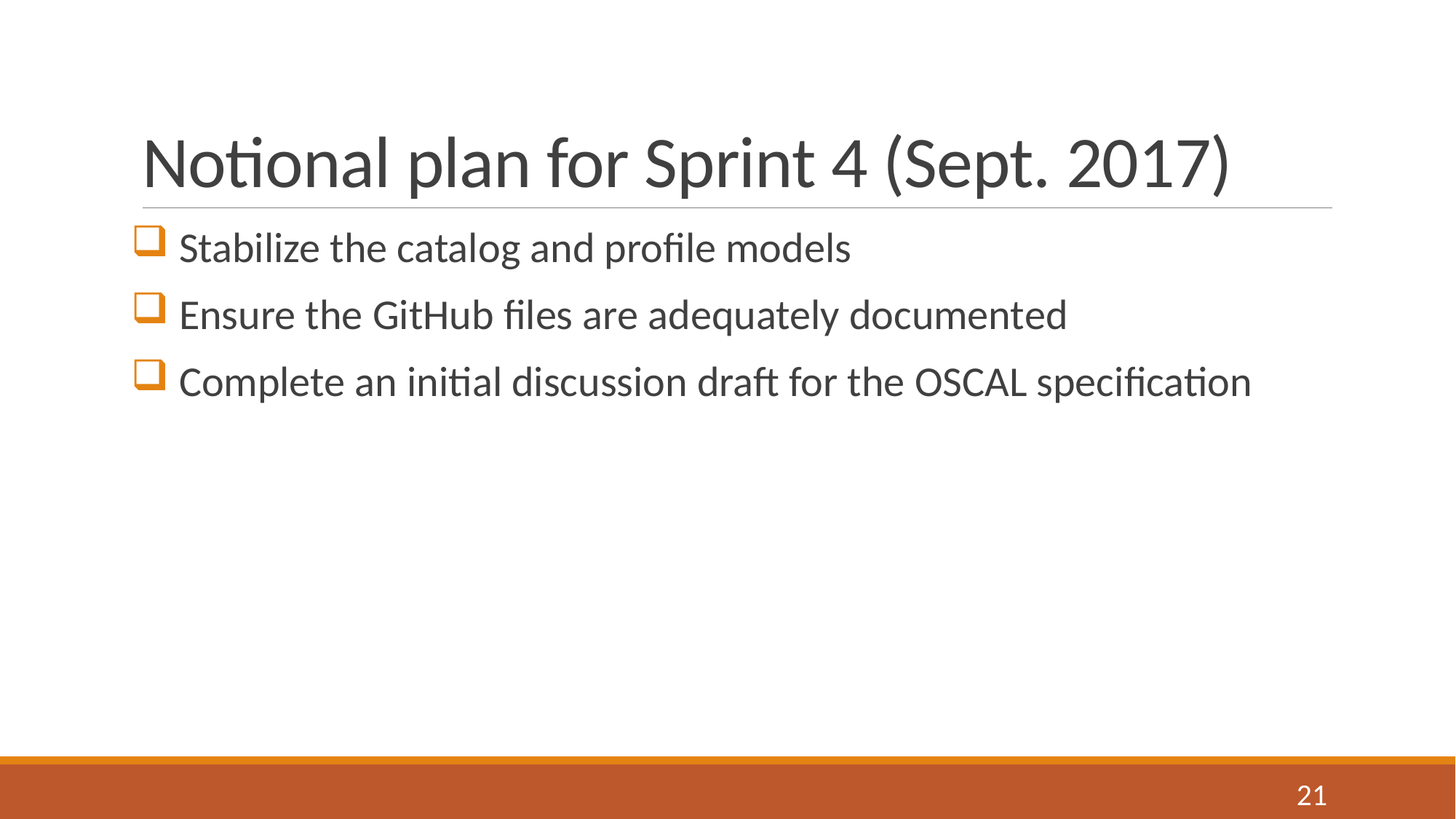

# Notional plan for Sprint 4 (Sept. 2017)
Stabilize the catalog and profile models
Ensure the GitHub files are adequately documented
Complete an initial discussion draft for the OSCAL specification
21